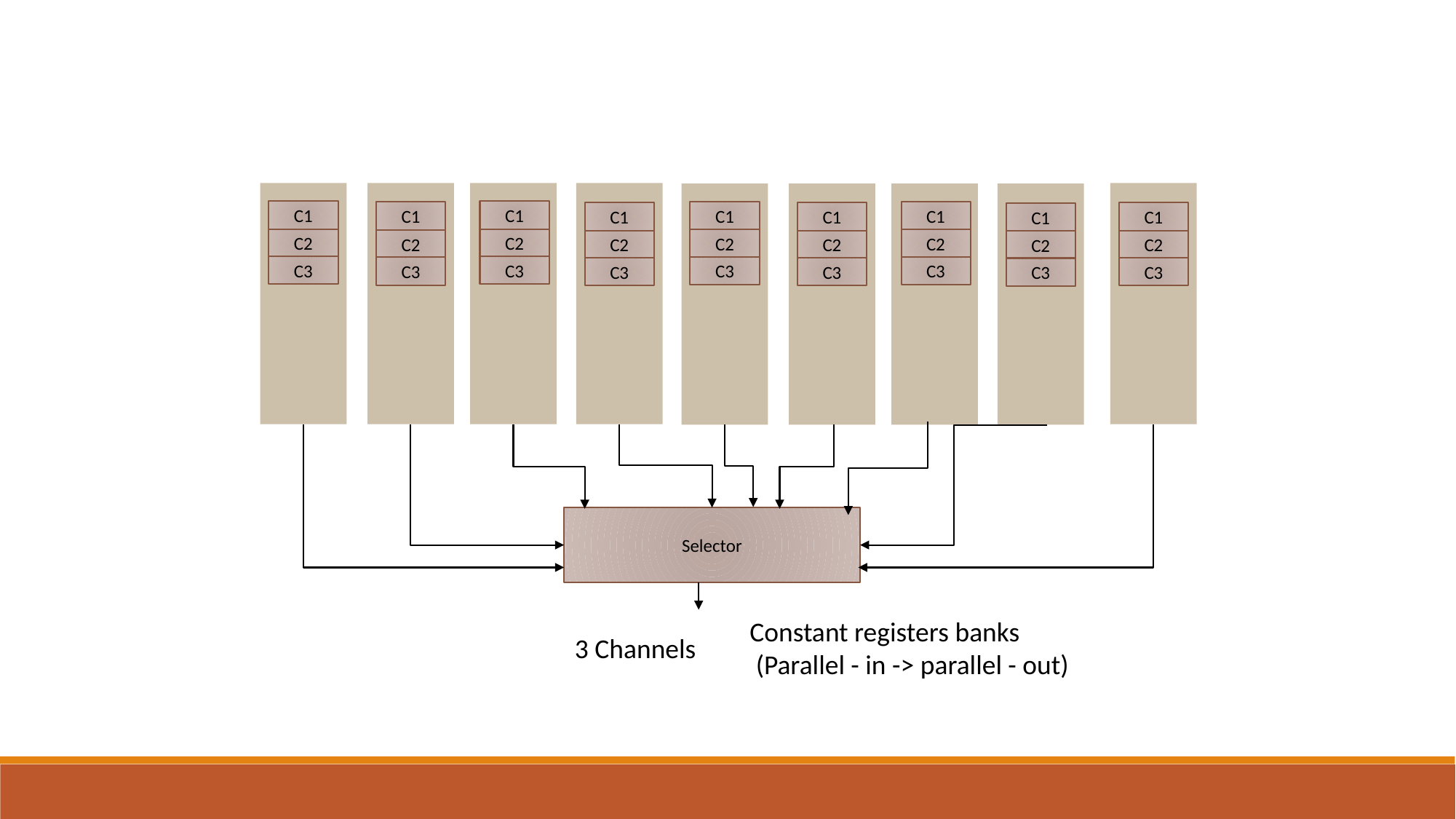

C1
C1
C1
C1
C1
C1
C1
C1
C1
C2
C2
C2
C2
C2
C2
C2
C2
C2
C3
C3
C3
C3
C3
C3
C3
C3
C3
Selector
Constant registers banks
 (Parallel - in -> parallel - out)
3 Channels